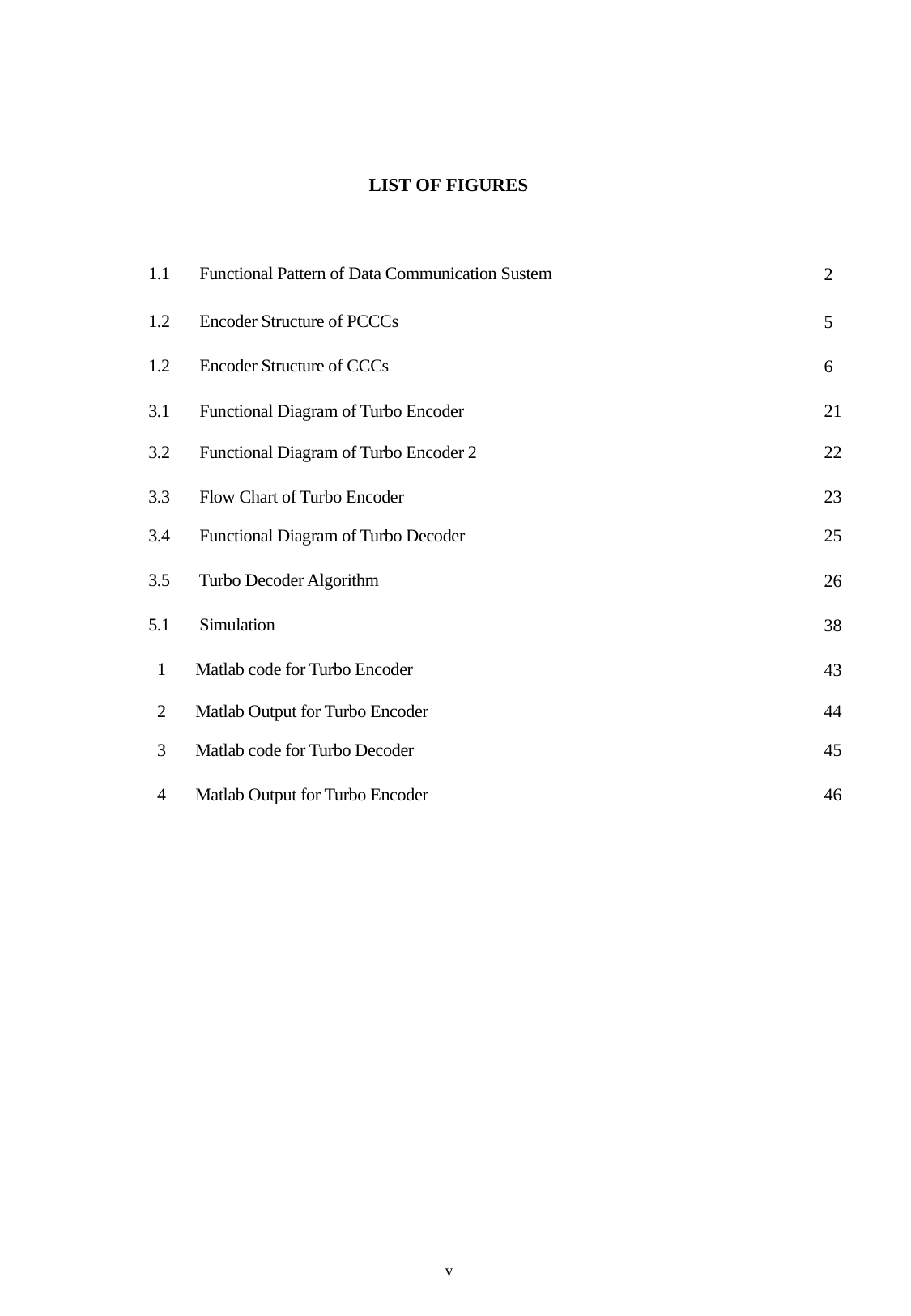

LIST OF FIGURES
1.1       Functional Pattern of Data Communication Sustem
2
1.2       Encoder Structure of PCCCs
5
1.2       Encoder Structure of CCCs
6
3.1       Functional Diagram of Turbo Encoder
21
3.2       Functional Diagram of Turbo Encoder 2
22
3.3       Flow Chart of Turbo Encoder
23
3.4       Functional Diagram of Turbo Decoder
25
3.5       Turbo Decoder Algorithm
26
5.1       Simulation
38
  1       Matlab code for Turbo Encoder
43
  2       Matlab Output for Turbo Encoder
44
  3       Matlab code for Turbo Decoder
45
  4       Matlab Output for Turbo Encoder
46
v